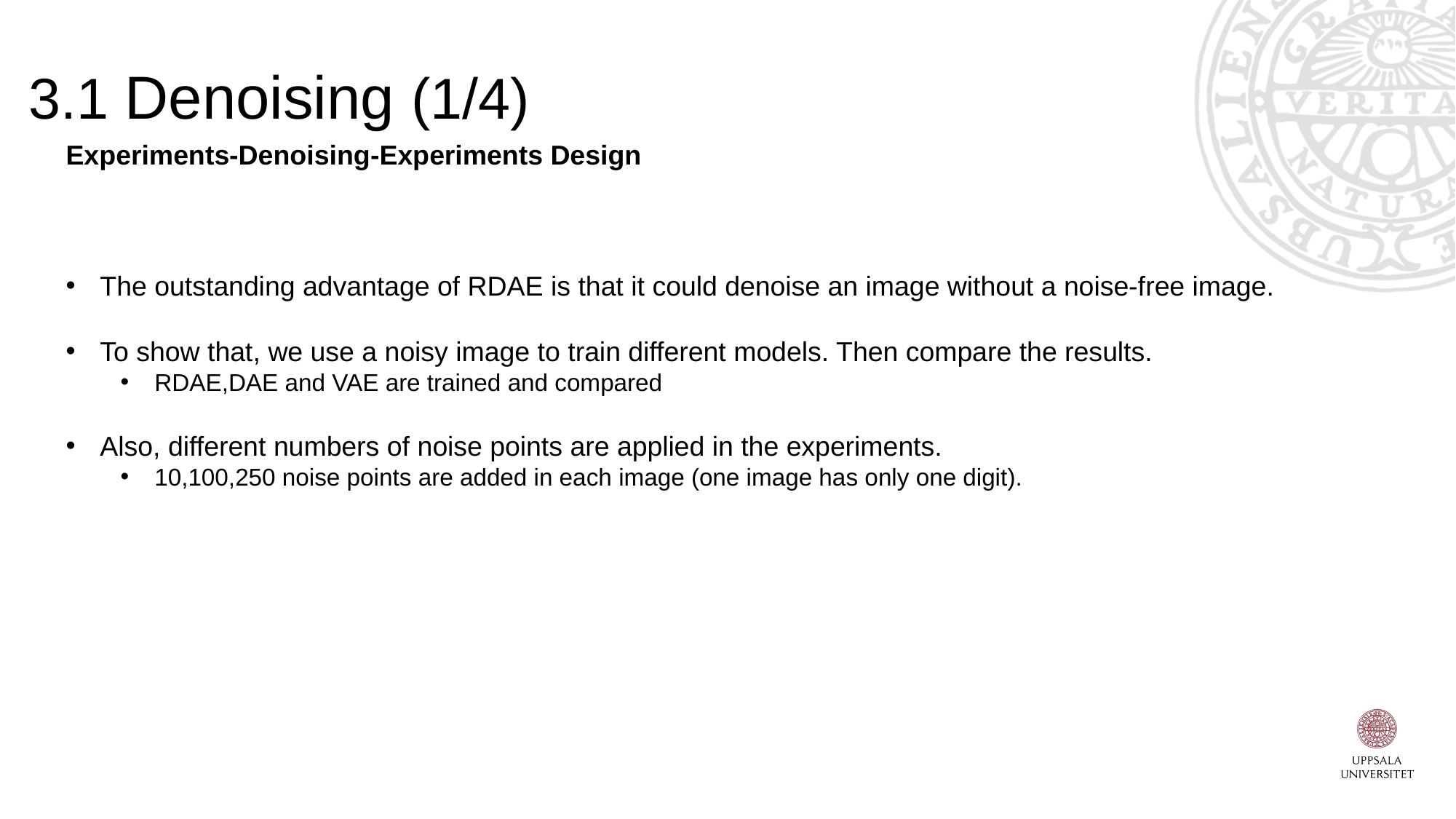

3.1 Denoising (1/4)
Experiments-Denoising-Experiments Design

The outstanding advantage of RDAE is that it could denoise an image without a noise-free image.

To show that, we use a noisy image to train different models. Then compare the results.
RDAE,DAE and VAE are trained and compared

Also, different numbers of noise points are applied in the experiments.
10,100,250 noise points are added in each image (one image has only one digit).